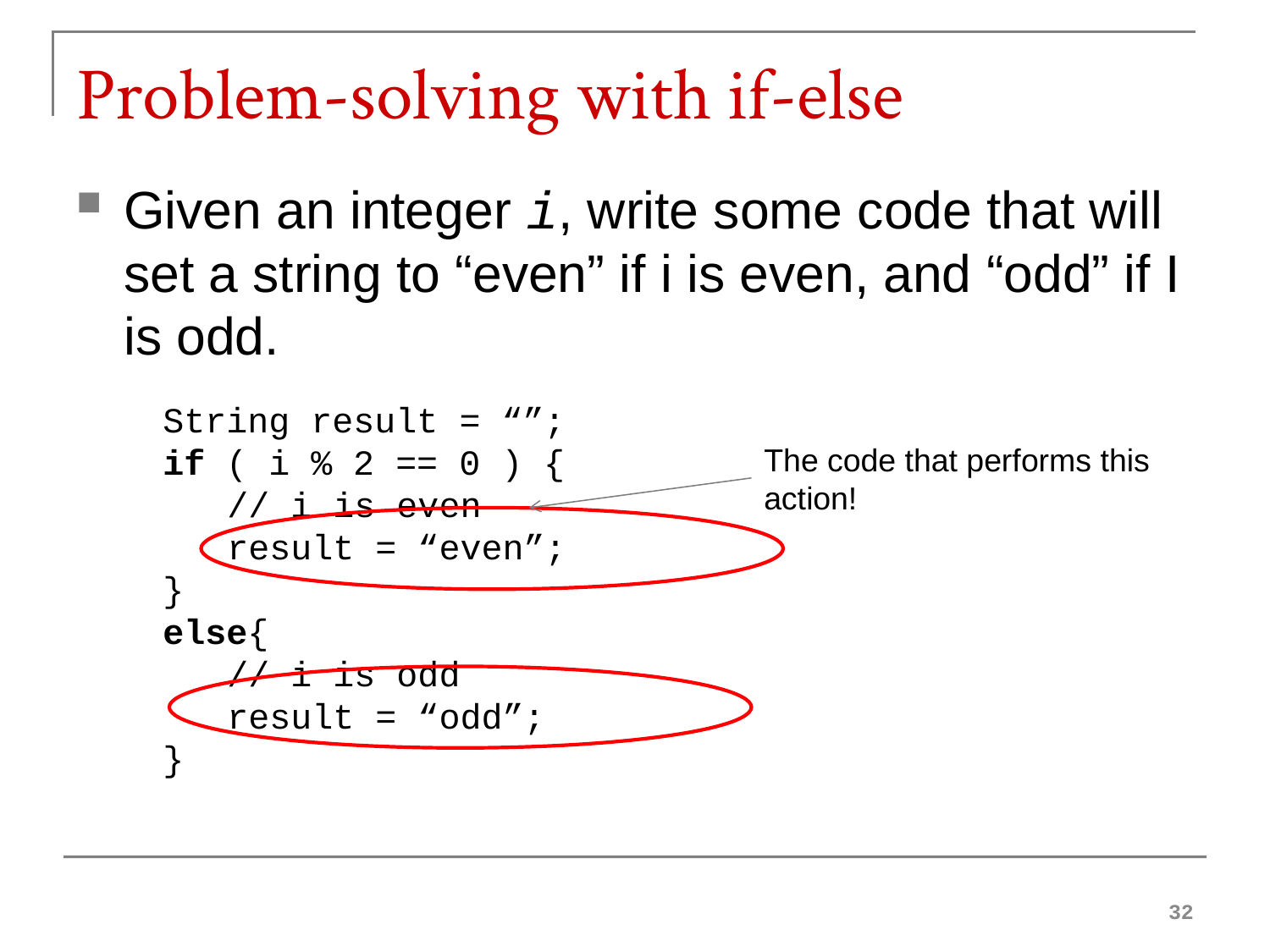

# Problem-solving with if-else
Given an integer i, write some code that will set a string to “even” if i is even, and “odd” if I is odd.
String result = “”;
if ( i % 2 == 0 ) {
	// i is even
	result = “even”;
}
else{
	// i is odd
	result = “odd”;
}
The code that performs this action!

32